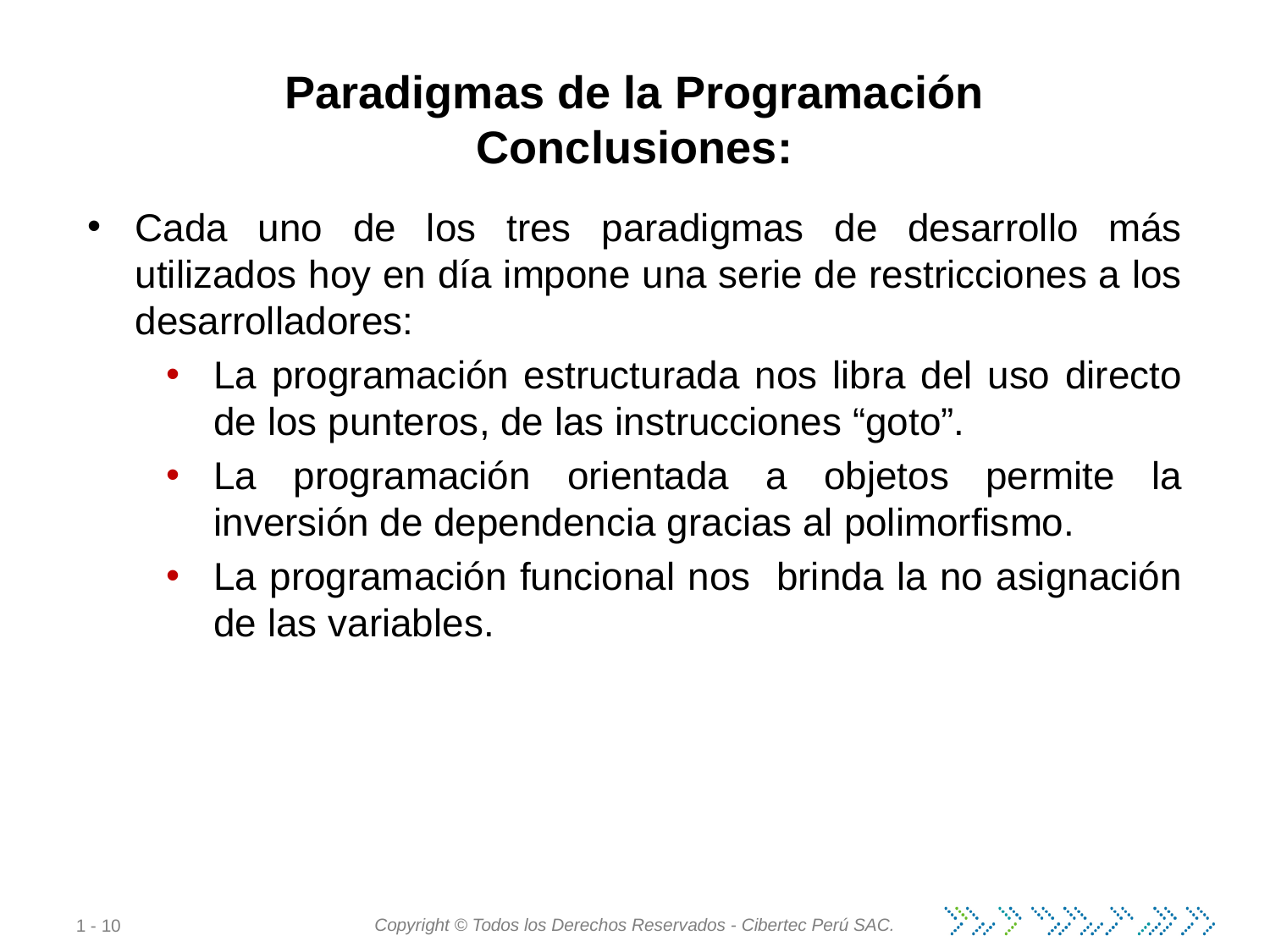

# Paradigmas de la Programación Conclusiones:
Cada uno de los tres paradigmas de desarrollo más utilizados hoy en día impone una serie de restricciones a los desarrolladores:
La programación estructurada nos libra del uso directo de los punteros, de las instrucciones “goto”.
La programación orientada a objetos permite la inversión de dependencia gracias al polimorfismo.
La programación funcional nos  brinda la no asignación de las variables.